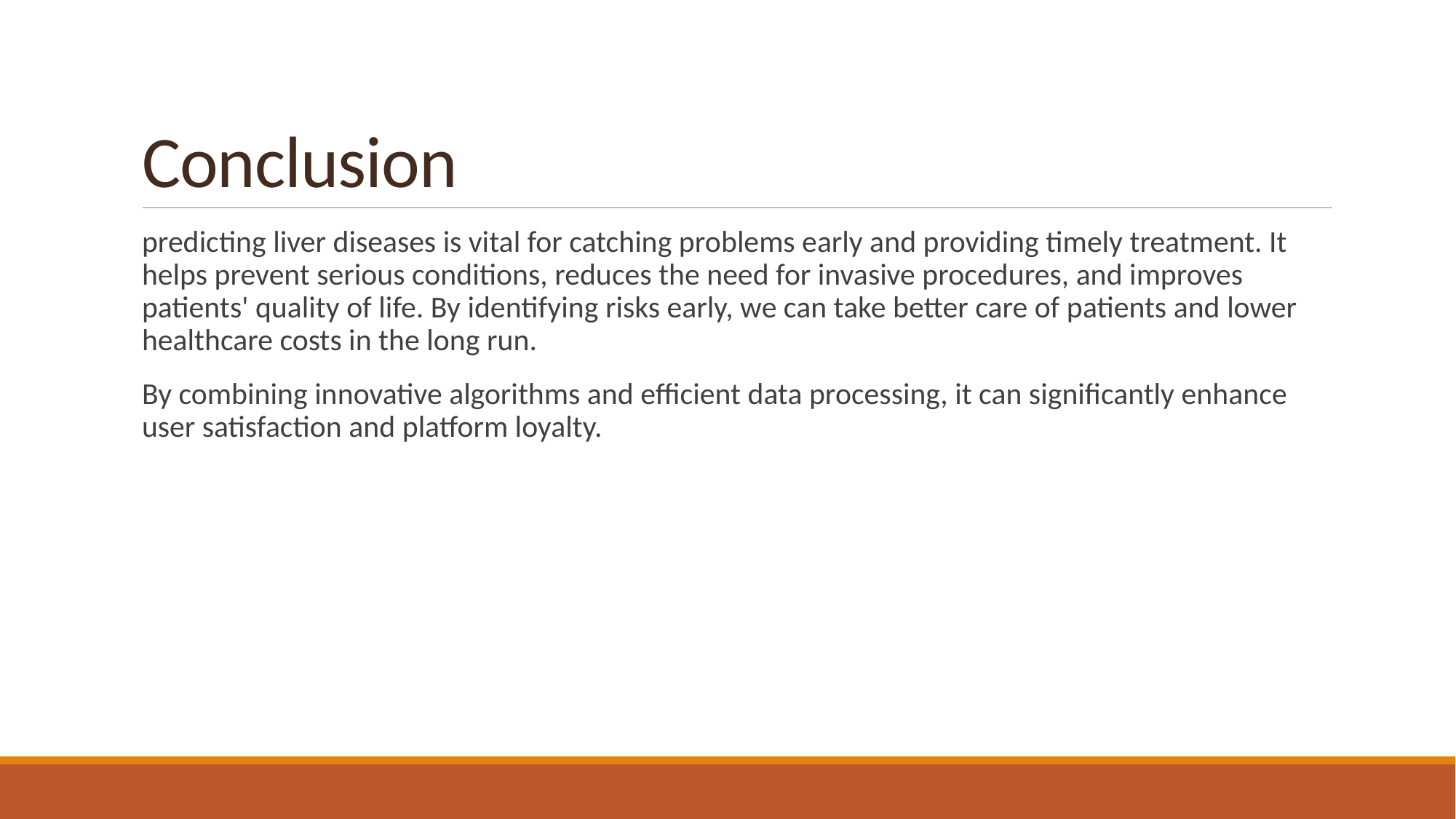

# Conclusion
predicting liver diseases is vital for catching problems early and providing timely treatment. It helps prevent serious conditions, reduces the need for invasive procedures, and improves patients' quality of life. By identifying risks early, we can take better care of patients and lower healthcare costs in the long run.
By combining innovative algorithms and efficient data processing, it can significantly enhance user satisfaction and platform loyalty.